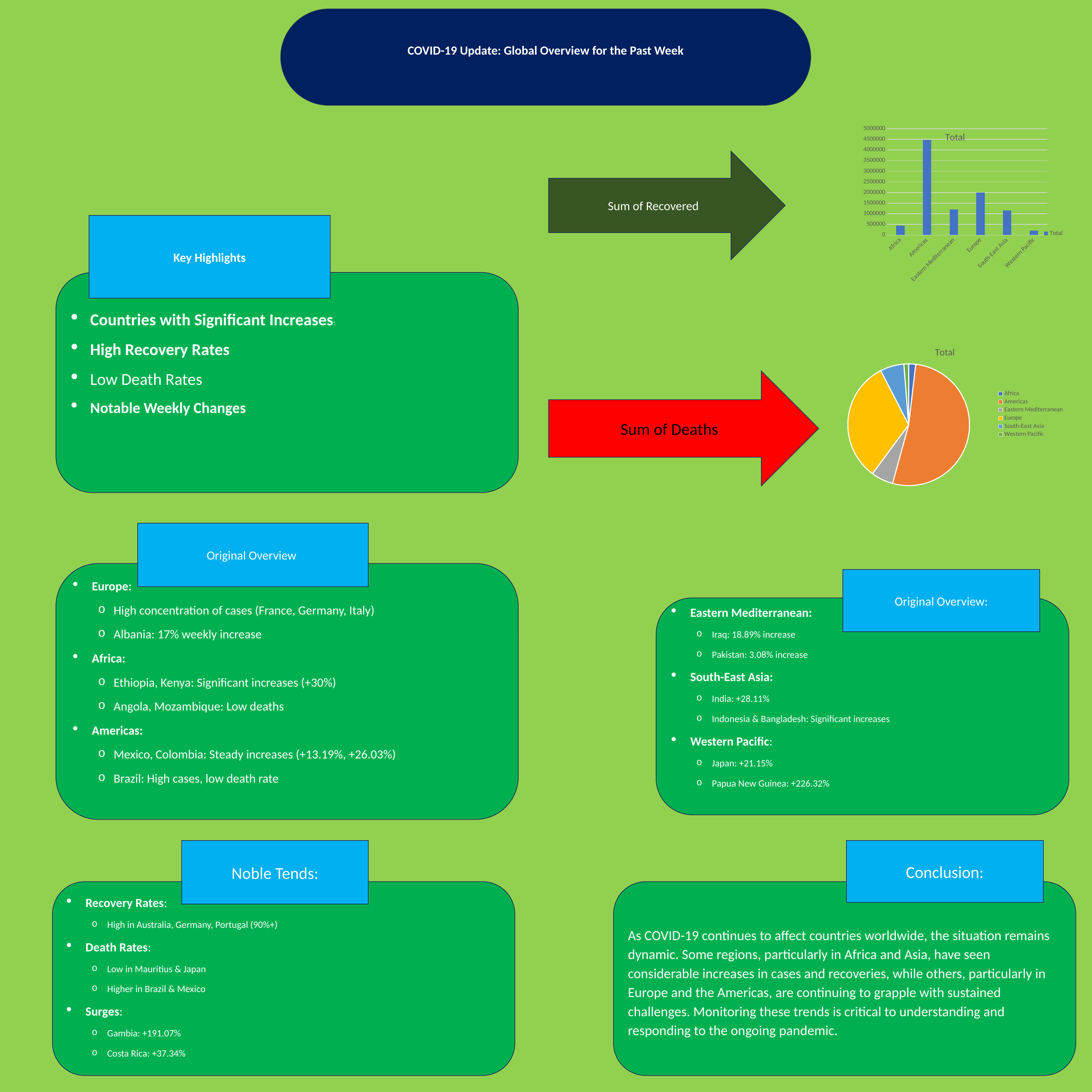

COVID-19 Update: Global Overview for the Past Week

### Chart:

| Category | Total |
|---|---|
| Africa | 440645.0 |
| Americas | 4468616.0 |
| Eastern Mediterranean | 1201400.0 |
| Europe | 1993723.0 |
| South-East Asia | 1156933.0 |
| Western Pacific | 206770.0 |
Sum of Recovered
Key Highlights
Countries with Significant Increases:
High Recovery Rates
Low Death Rates
Notable Weekly Changes

### Chart:

| Category | Total |
|---|---|
| Africa | 12223.0 |
| Americas | 342732.0 |
| Eastern Mediterranean | 38339.0 |
| Europe | 211144.0 |
| South-East Asia | 41349.0 |
| Western Pacific | 8249.0 |
Sum of Deaths
Original Overview
Europe:
High concentration of cases (France, Germany, Italy)
Albania: 17% weekly increase
Africa:
Ethiopia, Kenya: Significant increases (+30%)
Angola, Mozambique: Low deaths
Americas:
Mexico, Colombia: Steady increases (+13.19%, +26.03%)
Brazil: High cases, low death rate

Original Overview:
Eastern Mediterranean:
Iraq: 18.89% increase
Pakistan: 3.08% increase
South-East Asia:
India: +28.11%
Indonesia & Bangladesh: Significant increases
Western Pacific:
Japan: +21.15%
Papua New Guinea: +226.32%

Noble Tends:
Conclusion:

Recovery Rates:
High in Australia, Germany, Portugal (90%+)
Death Rates:
Low in Mauritius & Japan
Higher in Brazil & Mexico
Surges:
Gambia: +191.07%
Costa Rica: +37.34%

As COVID-19 continues to affect countries worldwide, the situation remains dynamic. Some regions, particularly in Africa and Asia, have seen considerable increases in cases and recoveries, while others, particularly in Europe and the Americas, are continuing to grapple with sustained challenges. Monitoring these trends is critical to understanding and responding to the ongoing pandemic.